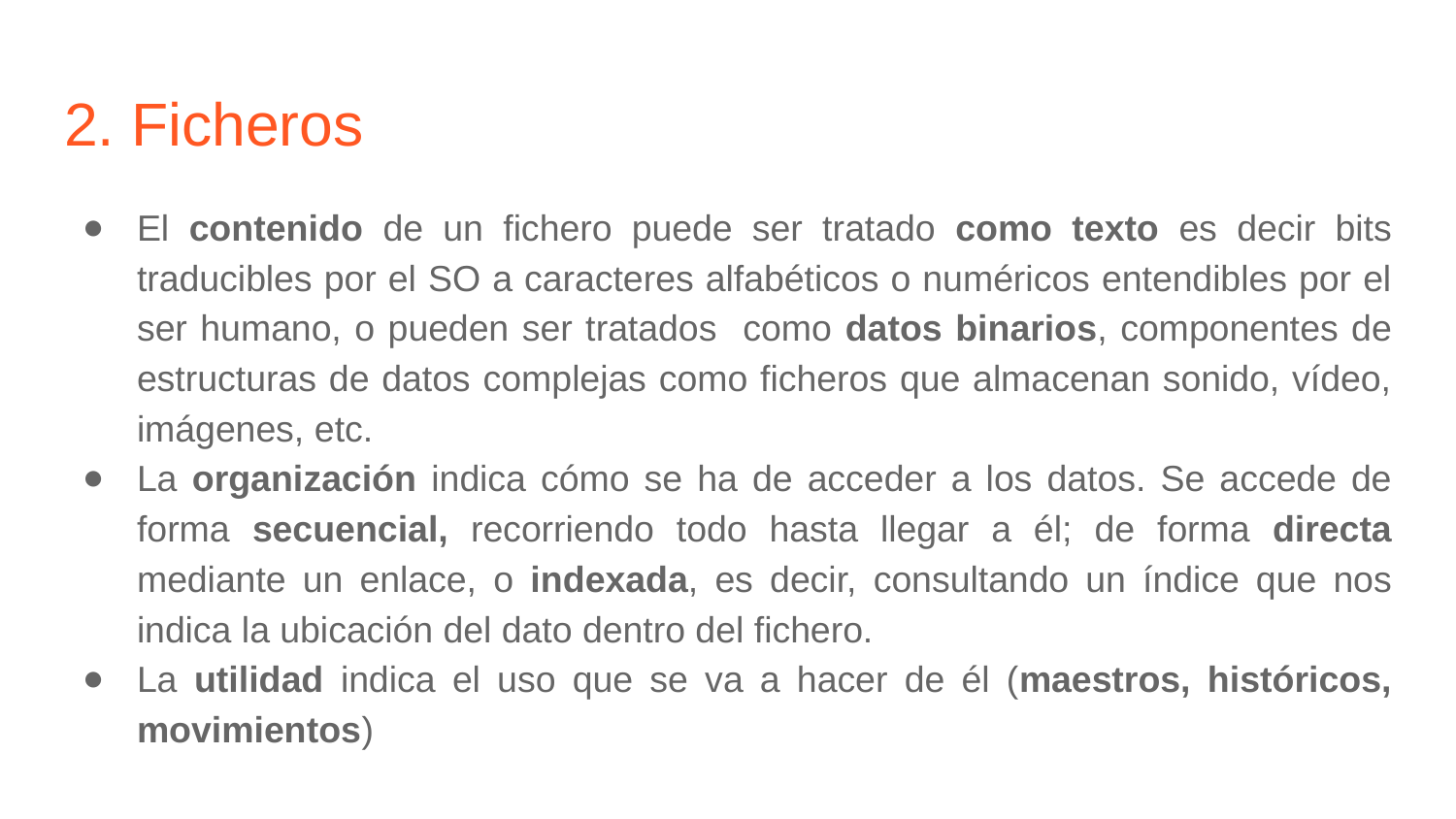

# 2. Ficheros
El contenido de un fichero puede ser tratado como texto es decir bits traducibles por el SO a caracteres alfabéticos o numéricos entendibles por el ser humano, o pueden ser tratados  como datos binarios, componentes de estructuras de datos complejas como ficheros que almacenan sonido, vídeo, imágenes, etc.
La organización indica cómo se ha de acceder a los datos. Se accede de forma secuencial, recorriendo todo hasta llegar a él; de forma directa mediante un enlace, o indexada, es decir, consultando un índice que nos indica la ubicación del dato dentro del fichero.
La utilidad indica el uso que se va a hacer de él (maestros, históricos, movimientos)